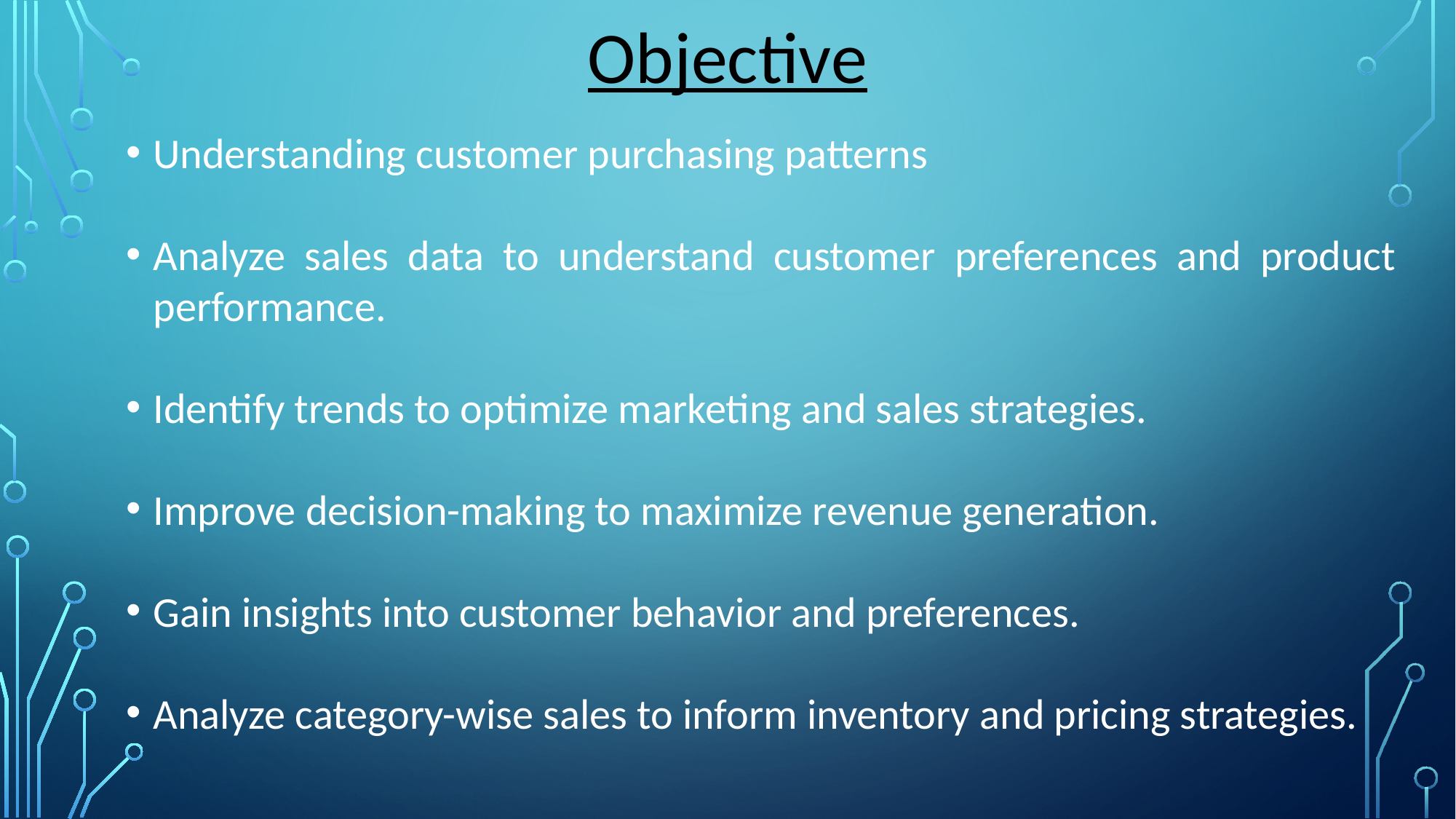

# Objective
Understanding customer purchasing patterns

Analyze sales data to understand customer preferences and product performance.

Identify trends to optimize marketing and sales strategies.

Improve decision-making to maximize revenue generation.

Gain insights into customer behavior and preferences.

Analyze category-wise sales to inform inventory and pricing strategies.